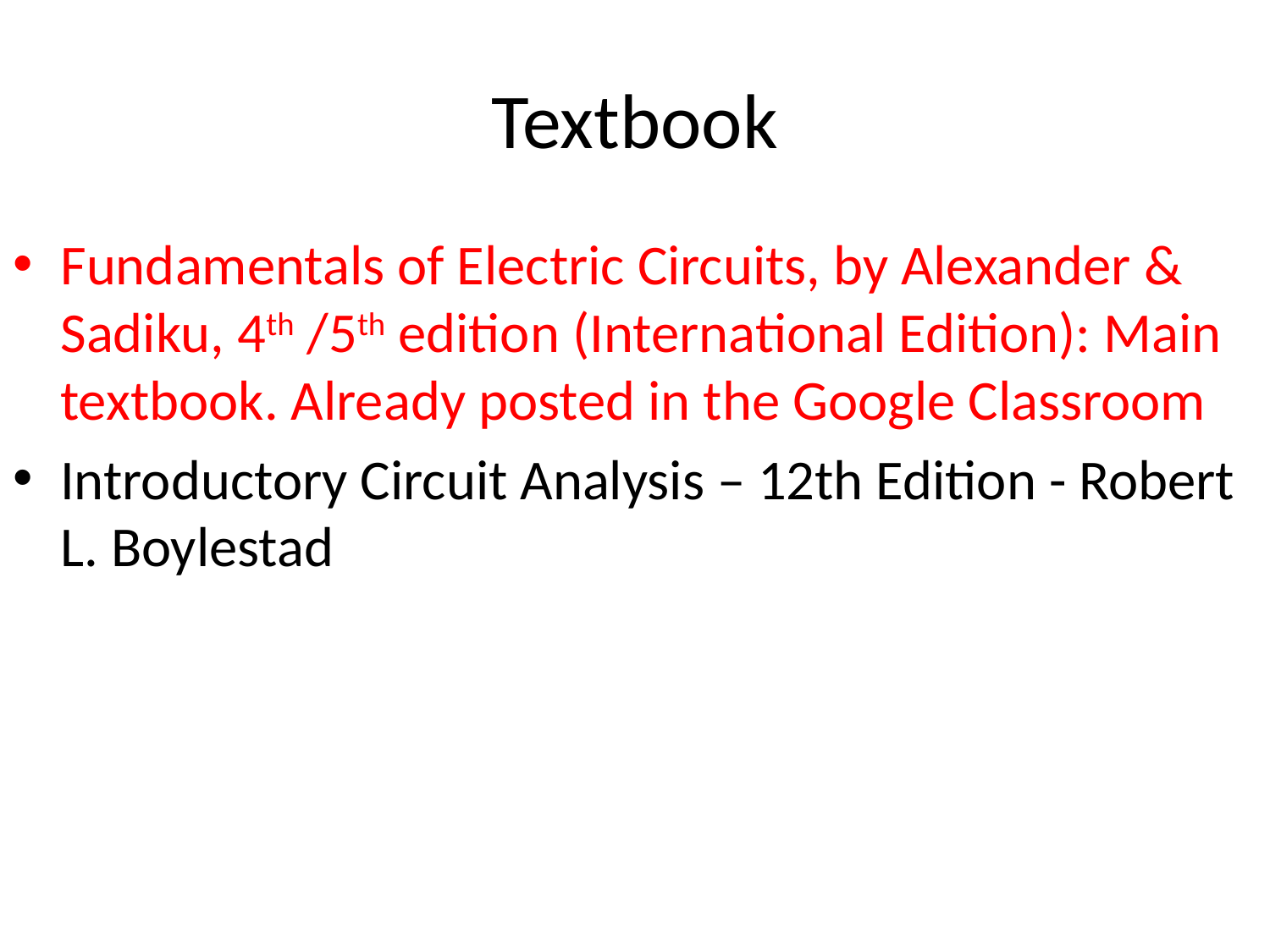

# Textbook
Fundamentals of Electric Circuits, by Alexander & Sadiku, 4th /5th edition (International Edition): Main textbook. Already posted in the Google Classroom
Introductory Circuit Analysis – 12th Edition - Robert L. Boylestad